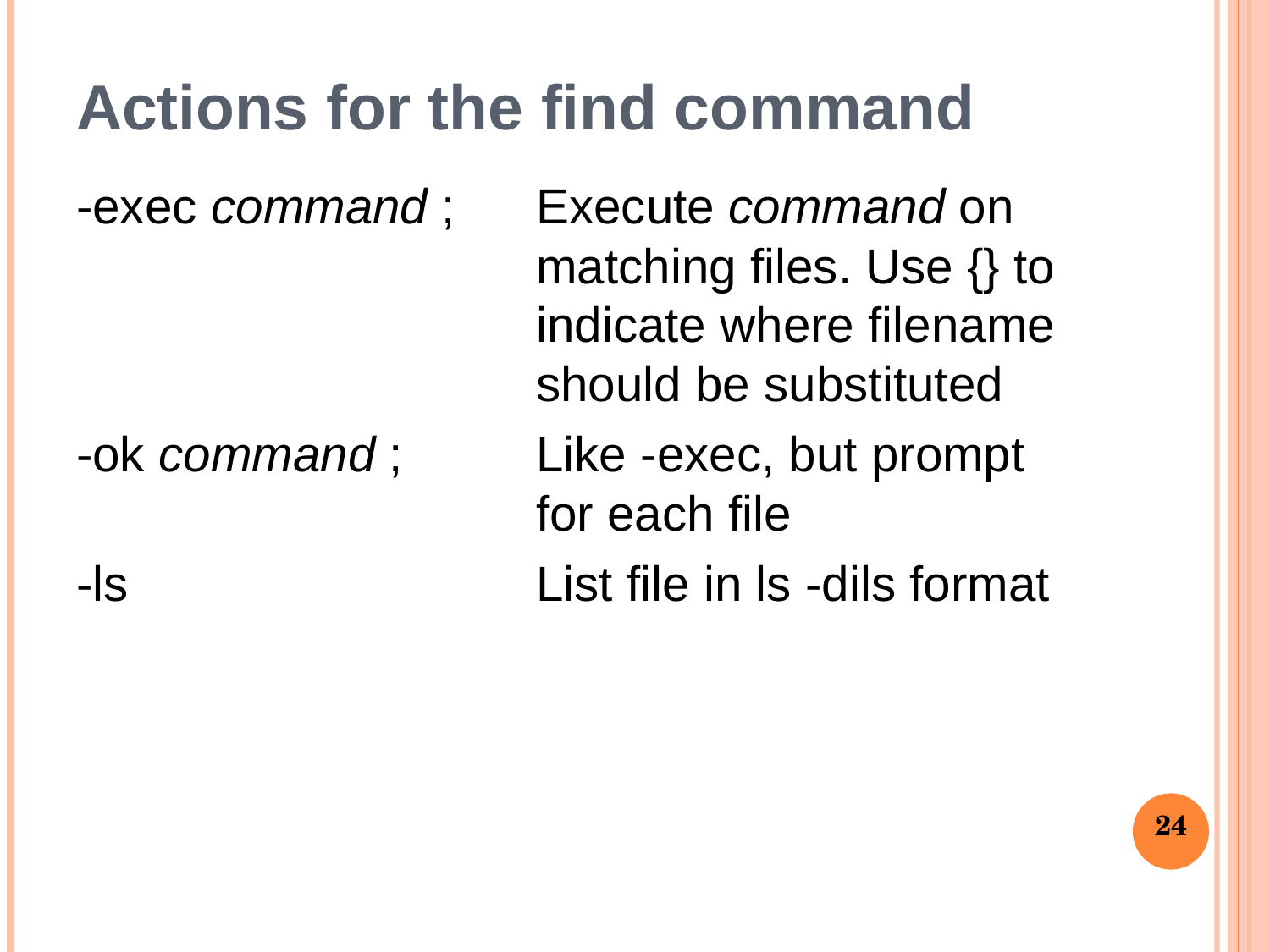

# Actions for the find command
-exec command ;	Execute command on matching files. Use {} to indicate where filename should be substituted
-ok command ;	Like -exec, but prompt for each file
-ls 	List file in ls -dils format

24